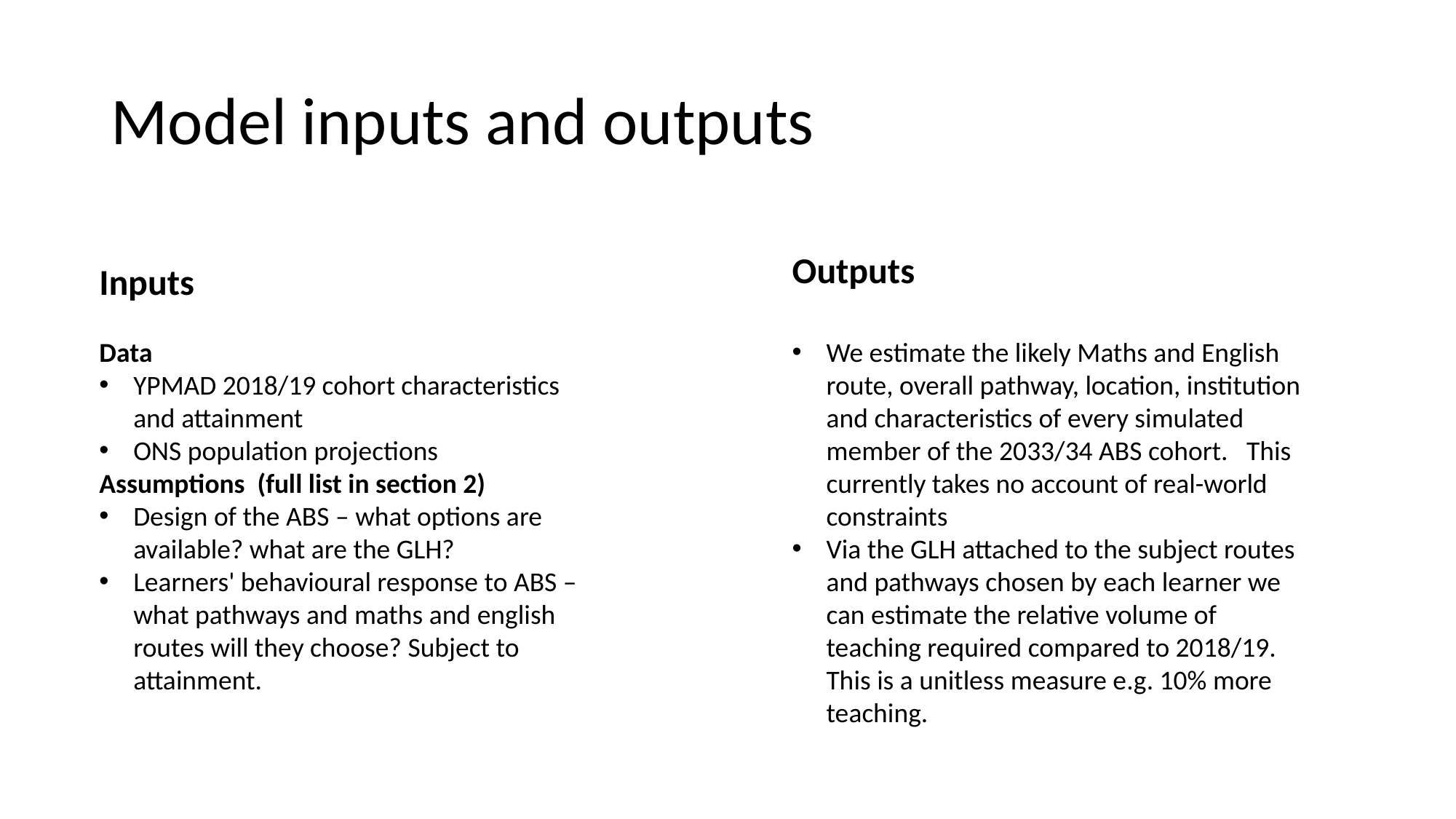

# Model inputs and outputs
Outputs

We estimate the likely Maths and English route, overall pathway, location, institution and characteristics of every simulated member of the 2033/34 ABS cohort.   This currently takes no account of real-world constraints
Via the GLH attached to the subject routes and pathways chosen by each learner we can estimate the relative volume of teaching required compared to 2018/19. This is a unitless measure e.g. 10% more teaching.

Inputs

Data
YPMAD 2018/19 cohort characteristics and attainment
ONS population projections
Assumptions  (full list in section 2)
Design of the ABS – what options are available? what are the GLH?
Learners' behavioural response to ABS – what pathways and maths and english routes will they choose? Subject to attainment.